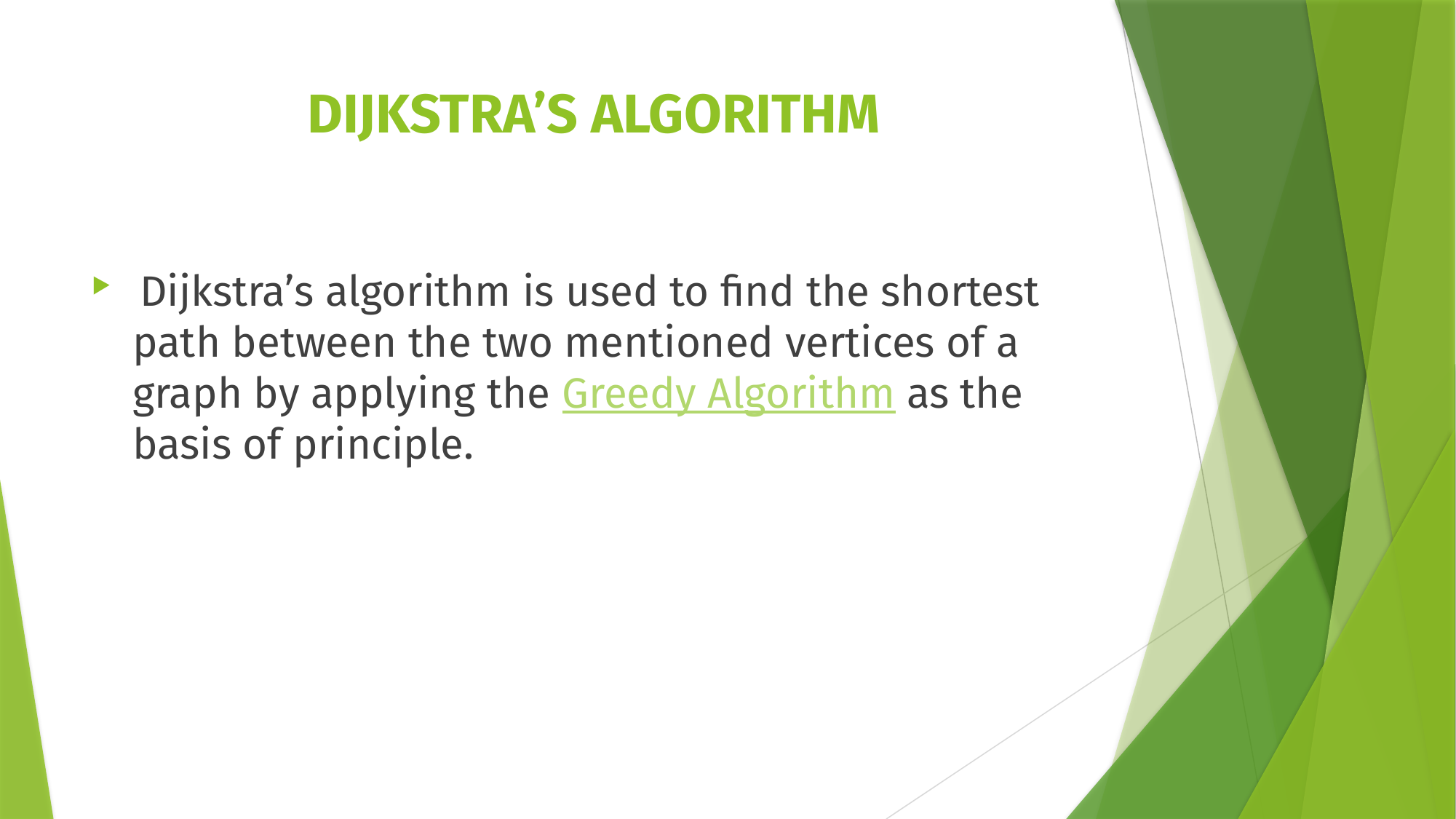

# DIJKSTRA’S ALGORITHM
 Dijkstra’s algorithm is used to find the shortest path between the two mentioned vertices of a graph by applying the Greedy Algorithm as the basis of principle.